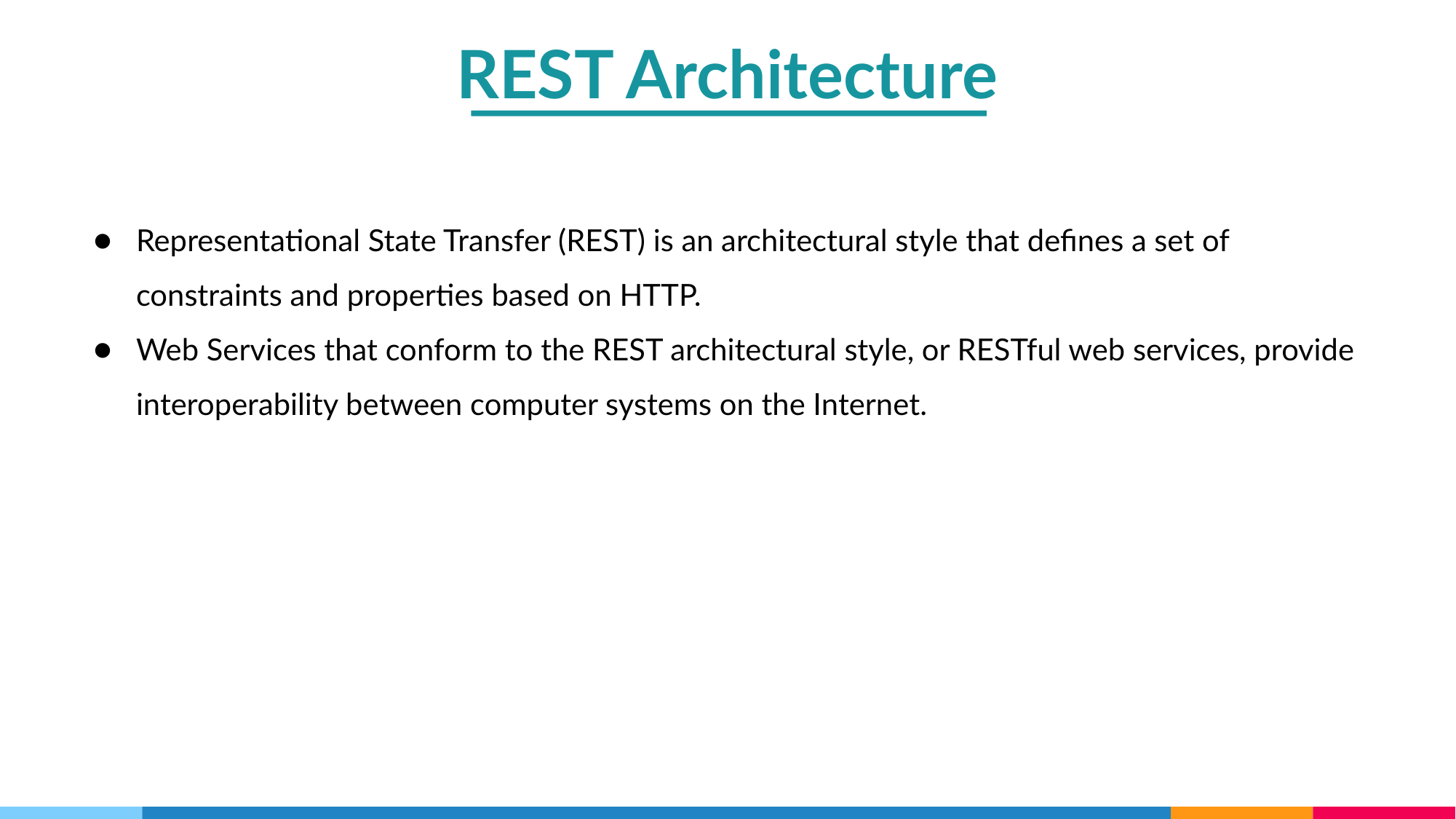

REST Architecture

Representational State Transfer (REST) is an architectural style that defines a set of constraints and properties based on HTTP.
Web Services that conform to the REST architectural style, or RESTful web services, provide interoperability between computer systems on the Internet.